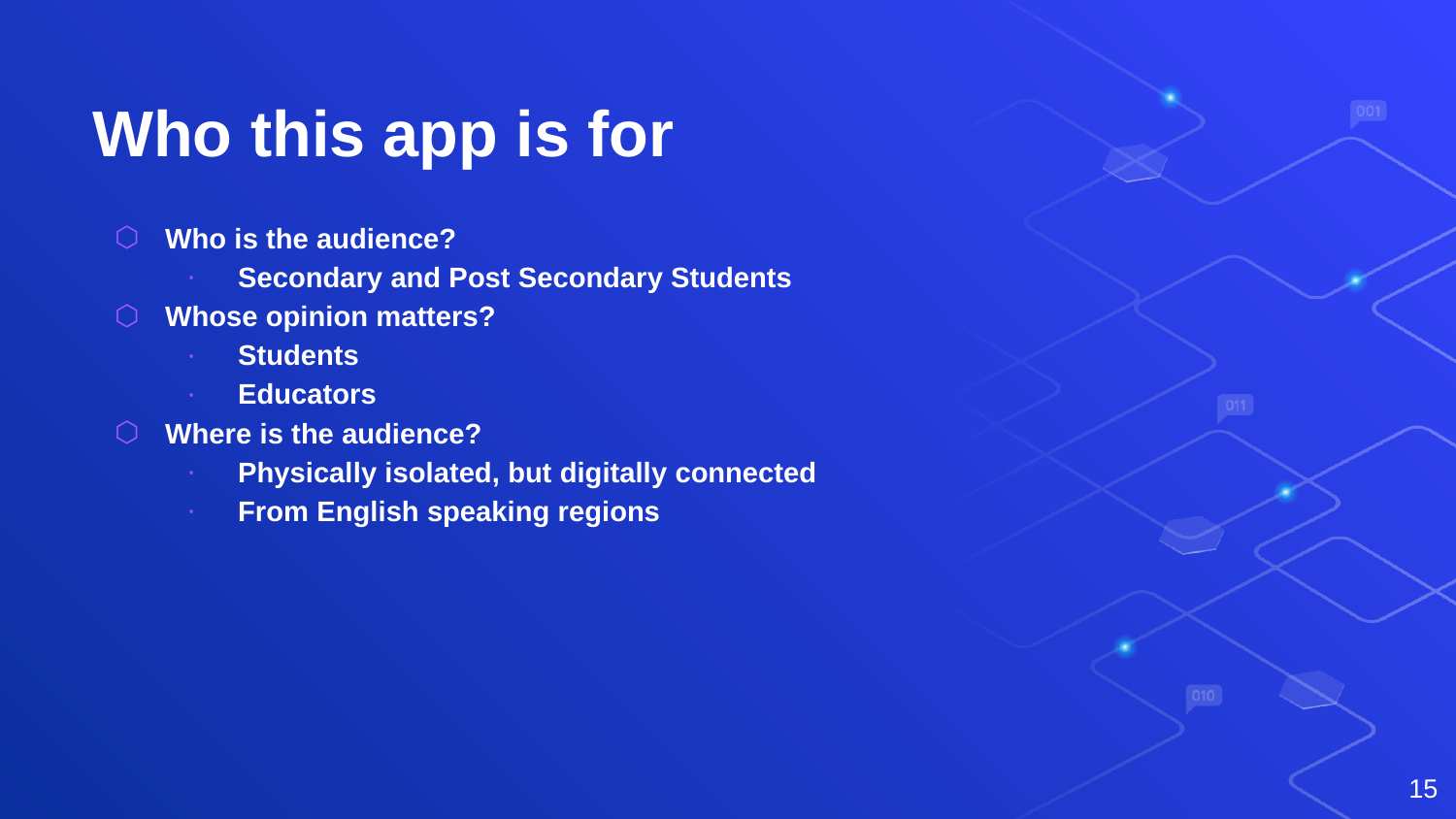

# Who this app is for
Who is the audience?
Secondary and Post Secondary Students
Whose opinion matters?
Students
Educators
Where is the audience?
Physically isolated, but digitally connected
From English speaking regions
15